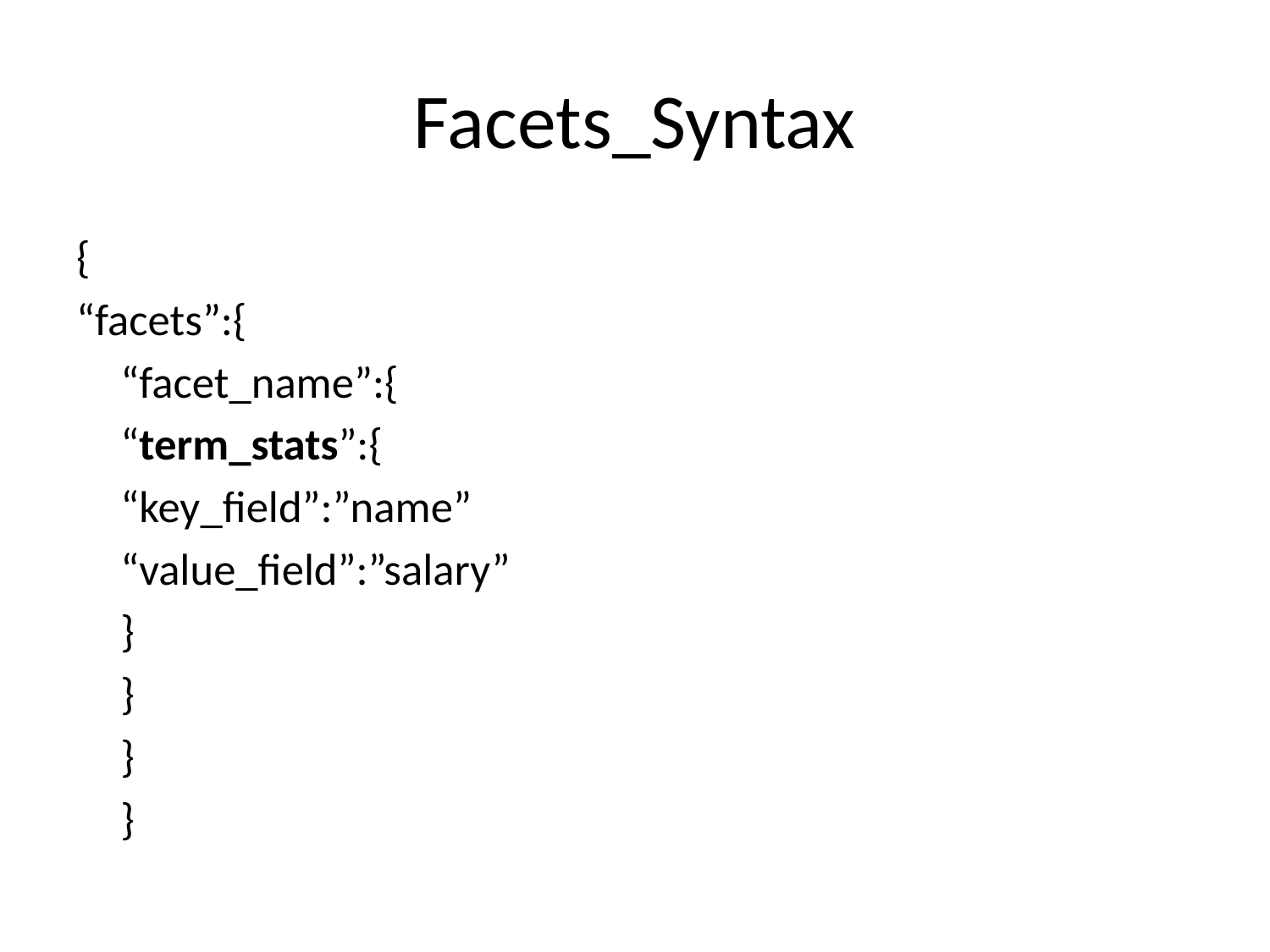

# Facets_Syntax
{
“facets”:{
		“facet_name”:{
				“term_stats”:{
				“key_field”:”name”
				“value_field”:”salary”
					}
				}
			}
		}